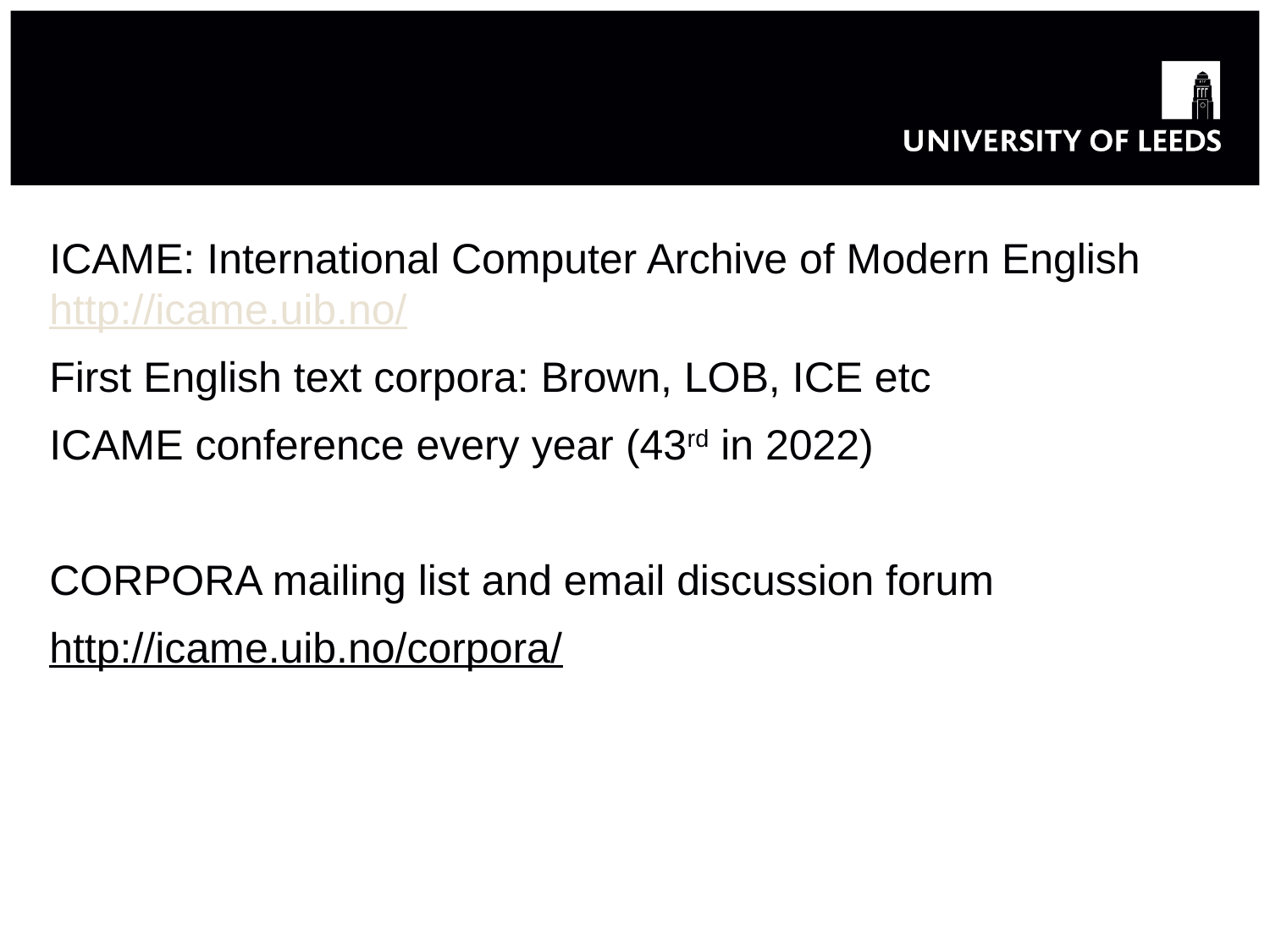

#
ICAME: International Computer Archive of Modern English http://icame.uib.no/
First English text corpora: Brown, LOB, ICE etc
ICAME conference every year (43rd in 2022)

CORPORA mailing list and email discussion forum
http://icame.uib.no/corpora/